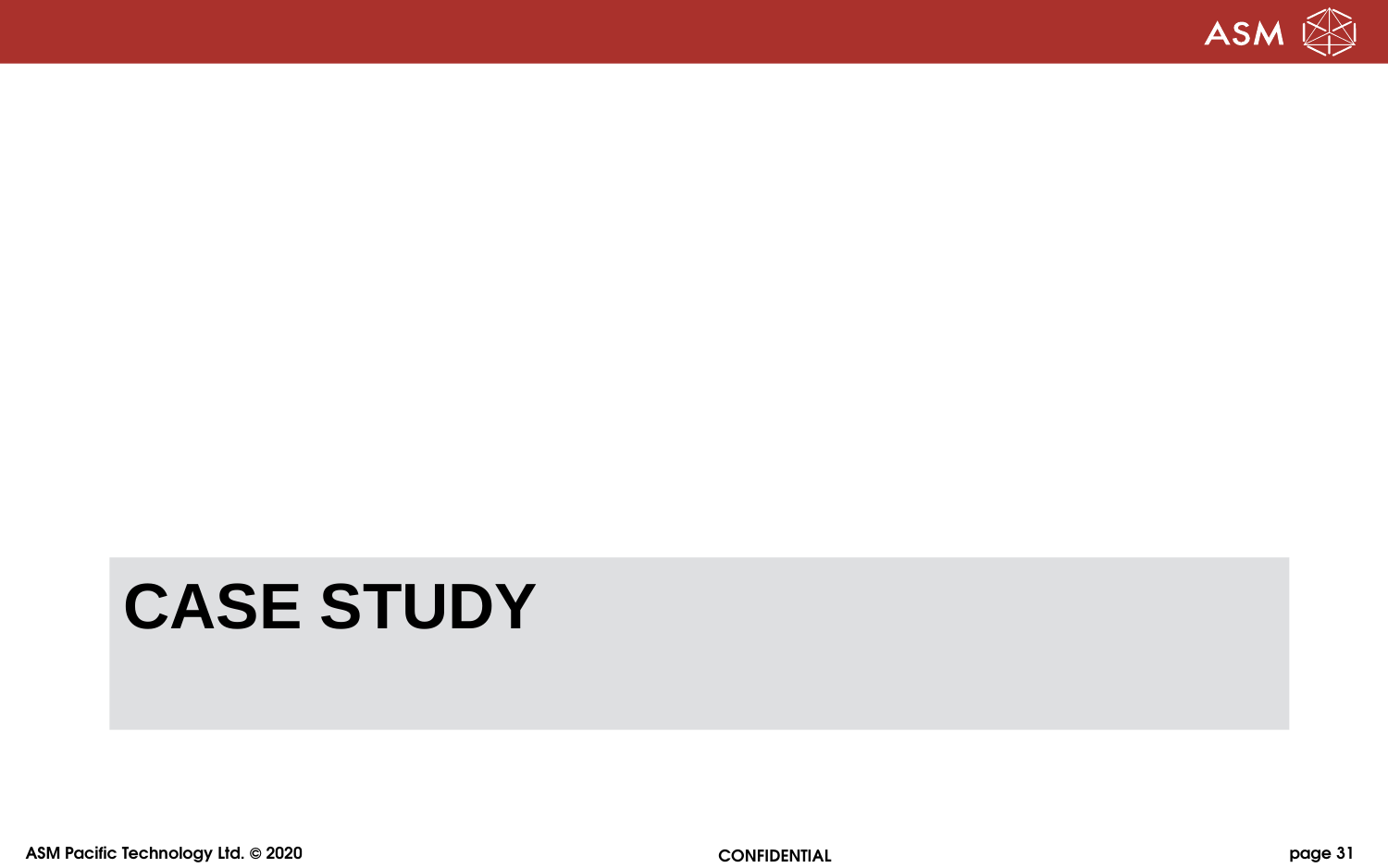

# Case study
ASM Pacific Technology Ltd. © 2020
CONFIDENTIAL